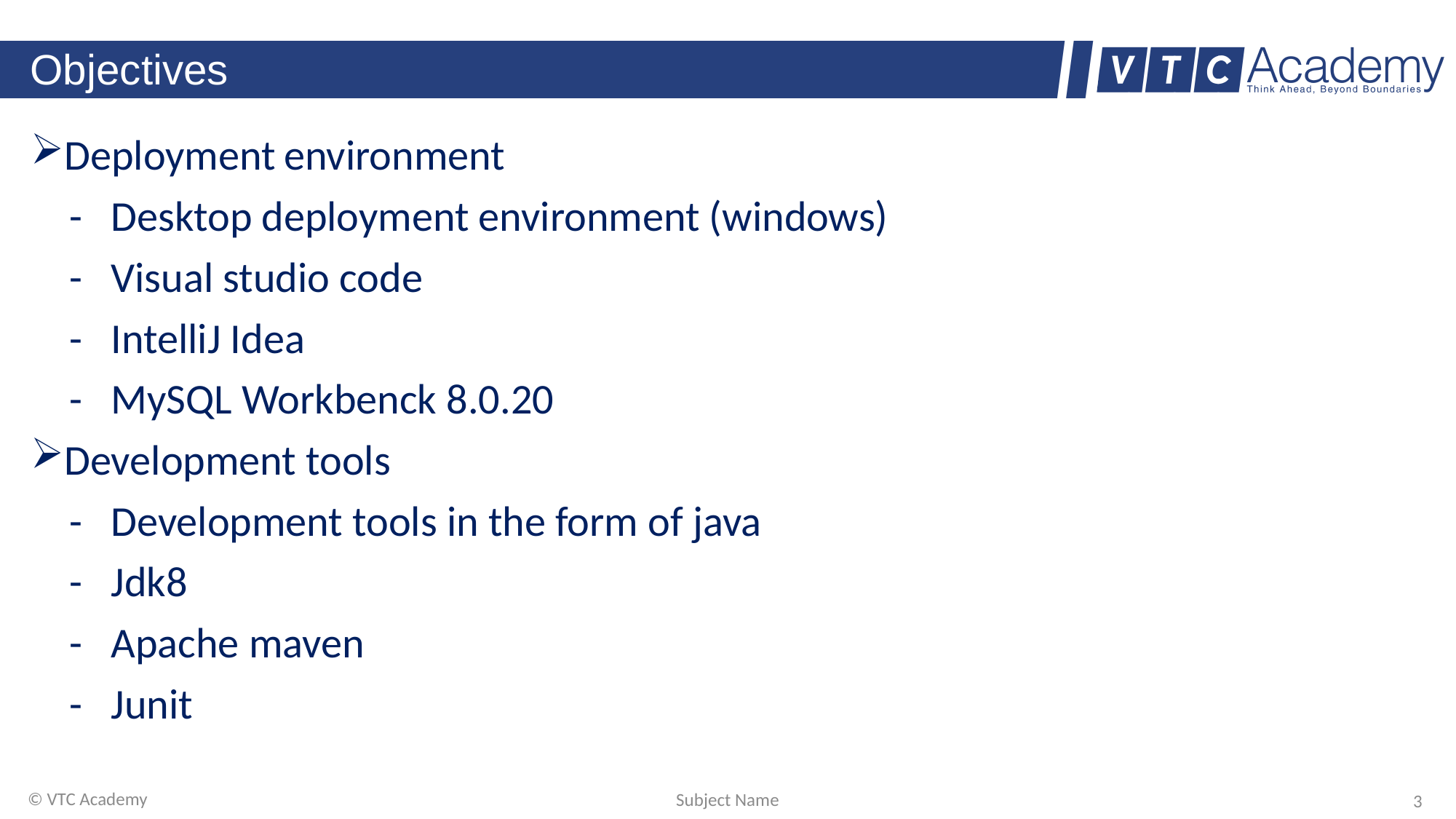

# Objectives
Deployment environment
    -   Desktop deployment environment (windows)
    -   Visual studio code
    -   IntelliJ Idea
    -   MySQL Workbenck 8.0.20
Development tools
    -   Development tools in the form of java
    -   Jdk8
    -   Apache maven
    -   Junit

© VTC Academy
Subject Name
3